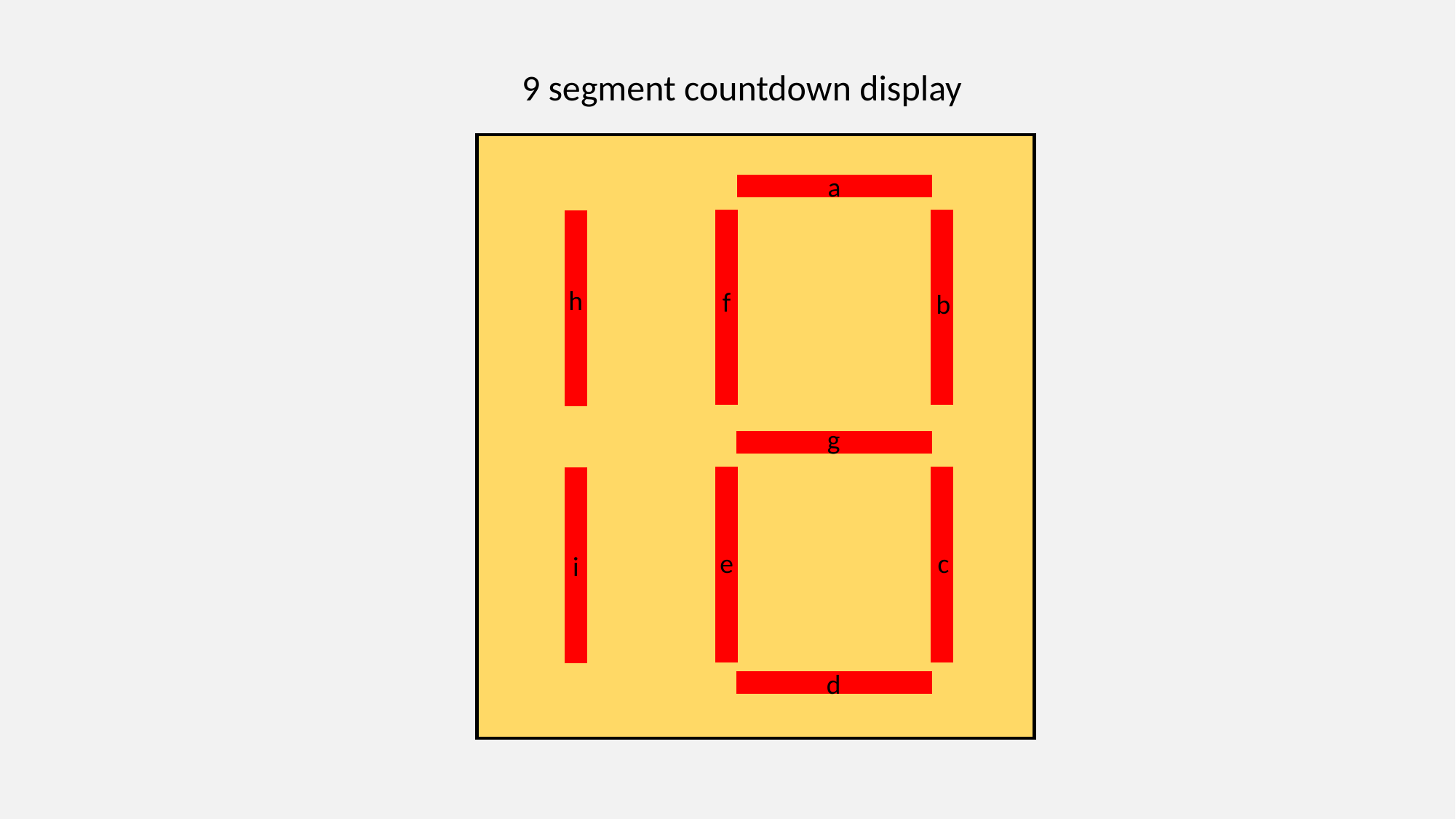

9 segment countdown display

a

h
f
b

g

e
c
i

d